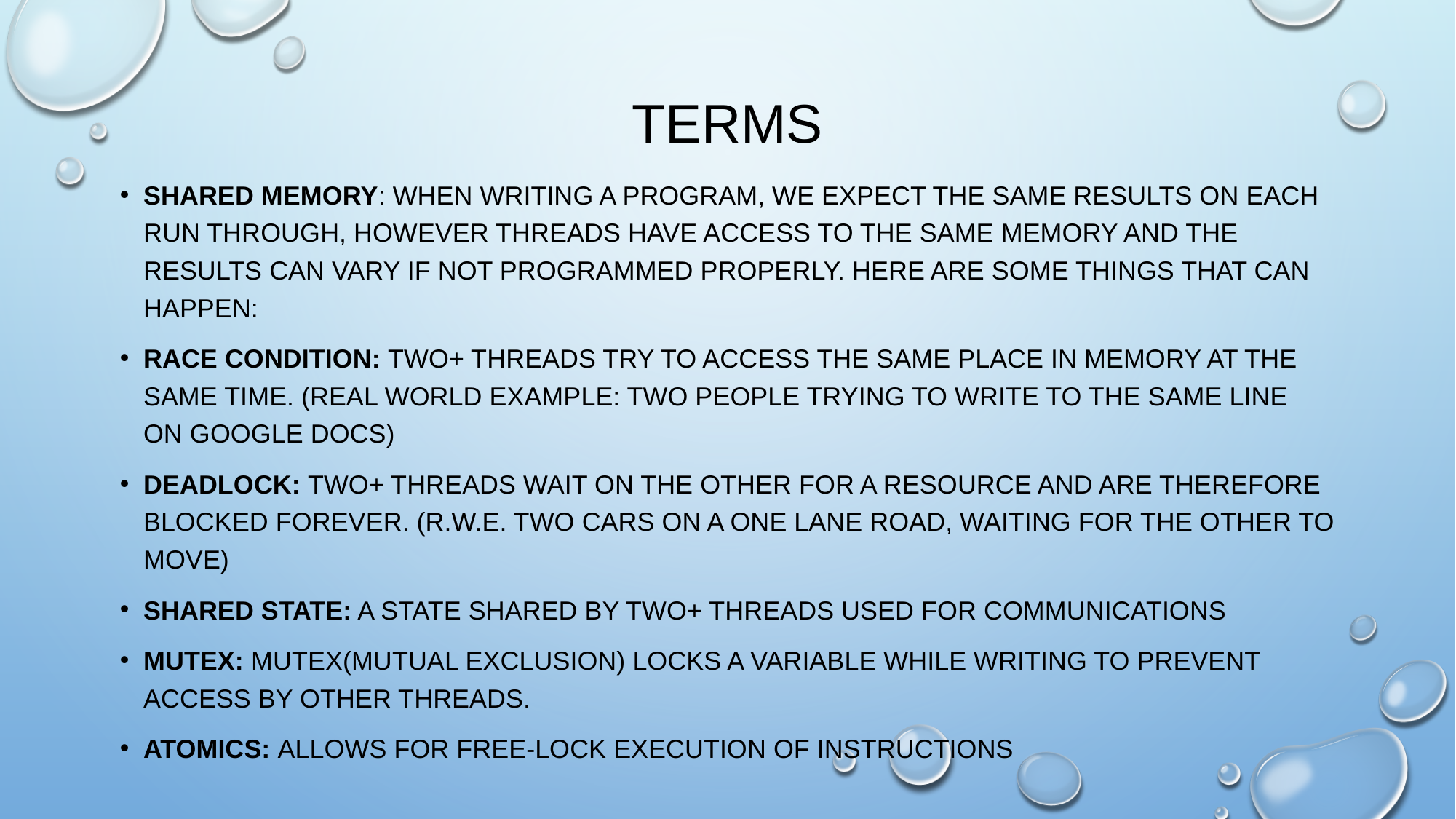

# Terms
Shared Memory: When writing a program, we expect the same results on each run through, however threads have access to the same memory and the results can vary if not programmed properly. Here are some things that can happen:
Race condition: two+ threads try to access the same place in memory at the same time. (real world example: Two people trying to write to the same line on google docs)
Deadlock: Two+ threads wait on the other for a resource and are therefore blocked forever. (R.W.E. two cars on a one lane road, waiting for the other to move)
Shared State: a state shared by two+ threads used for communications
Mutex: Mutex(mutual exclusion) locks a variable while writing to prevent access by other threads.
Atomics: allows for free-lock execution of instructions